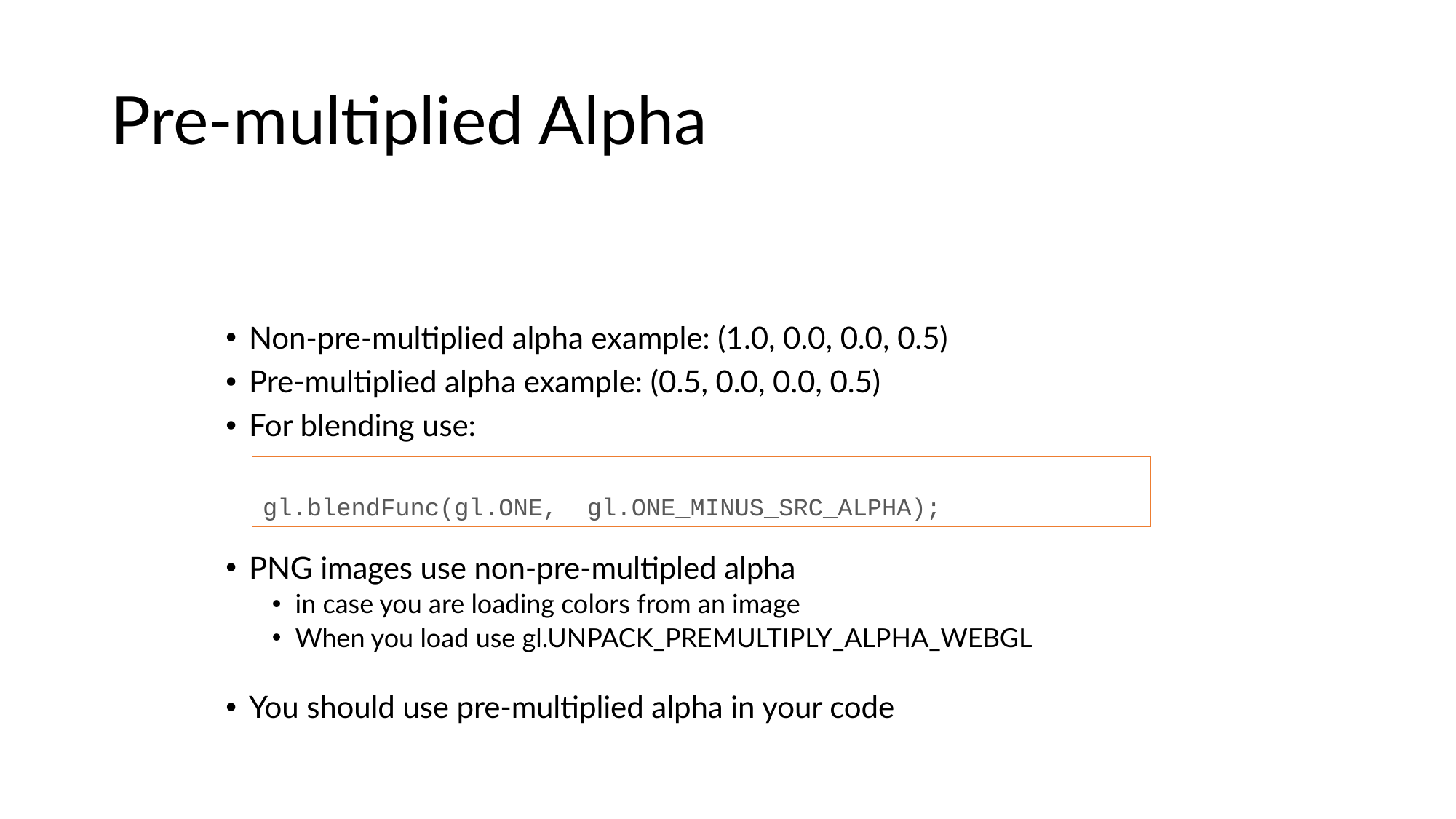

# Pre-multiplied Alpha
Non-pre-multiplied alpha example: (1.0, 0.0, 0.0, 0.5)
Pre-multiplied alpha example: (0.5, 0.0, 0.0, 0.5)
For blending use:
PNG images use non-pre-multipled alpha
in case you are loading colors from an image
When you load use gl.UNPACK_PREMULTIPLY_ALPHA_WEBGL
You should use pre-multiplied alpha in your code

gl.blendFunc(gl.ONE,  gl.ONE_MINUS_SRC_ALPHA);